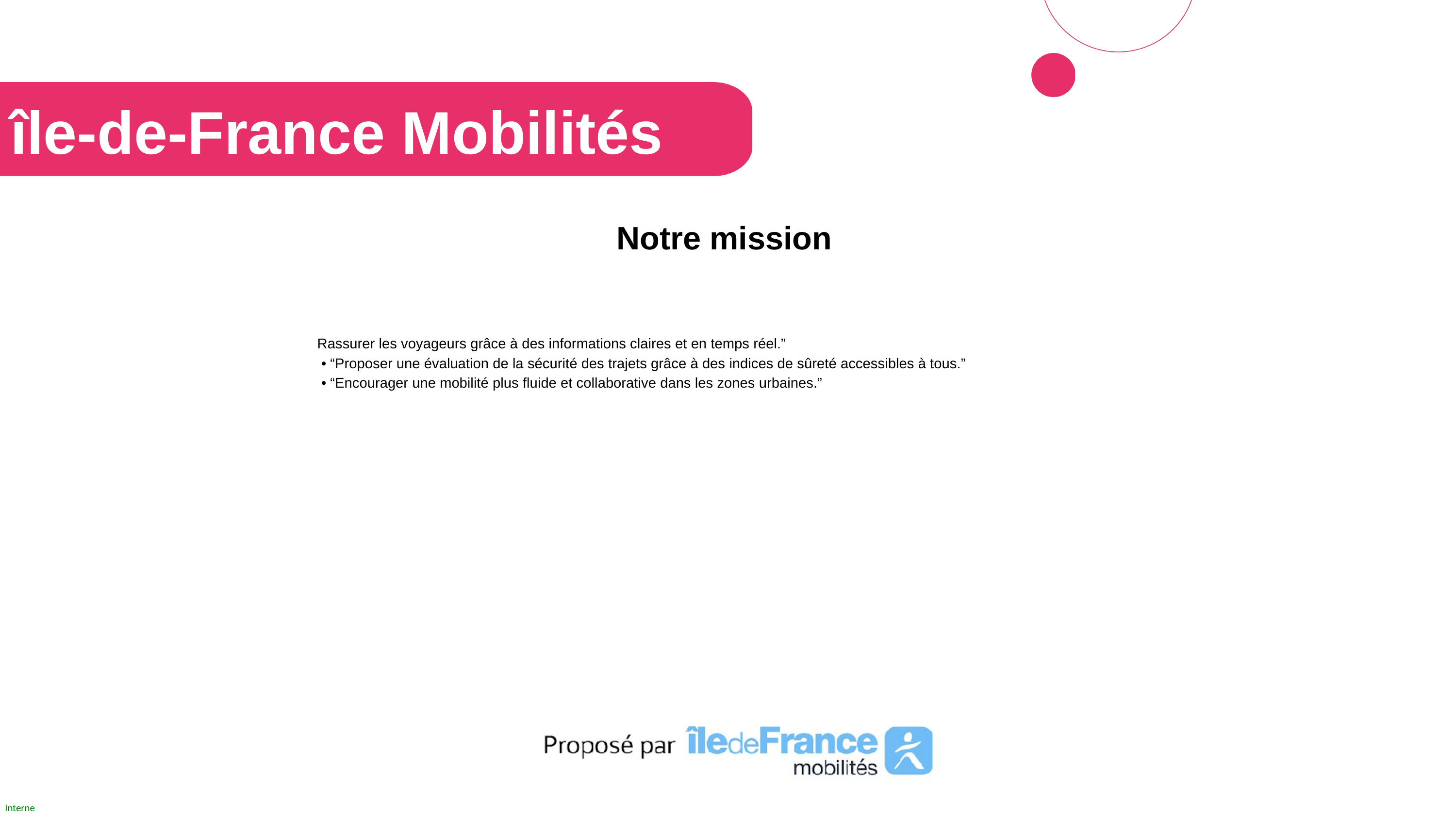

île-de-France Mobilités

Notre mission
Rassurer les voyageurs grâce à des informations claires et en temps réel.”
 • “Proposer une évaluation de la sécurité des trajets grâce à des indices de sûreté accessibles à tous.”
 • “Encourager une mobilité plus fluide et collaborative dans les zones urbaines.”